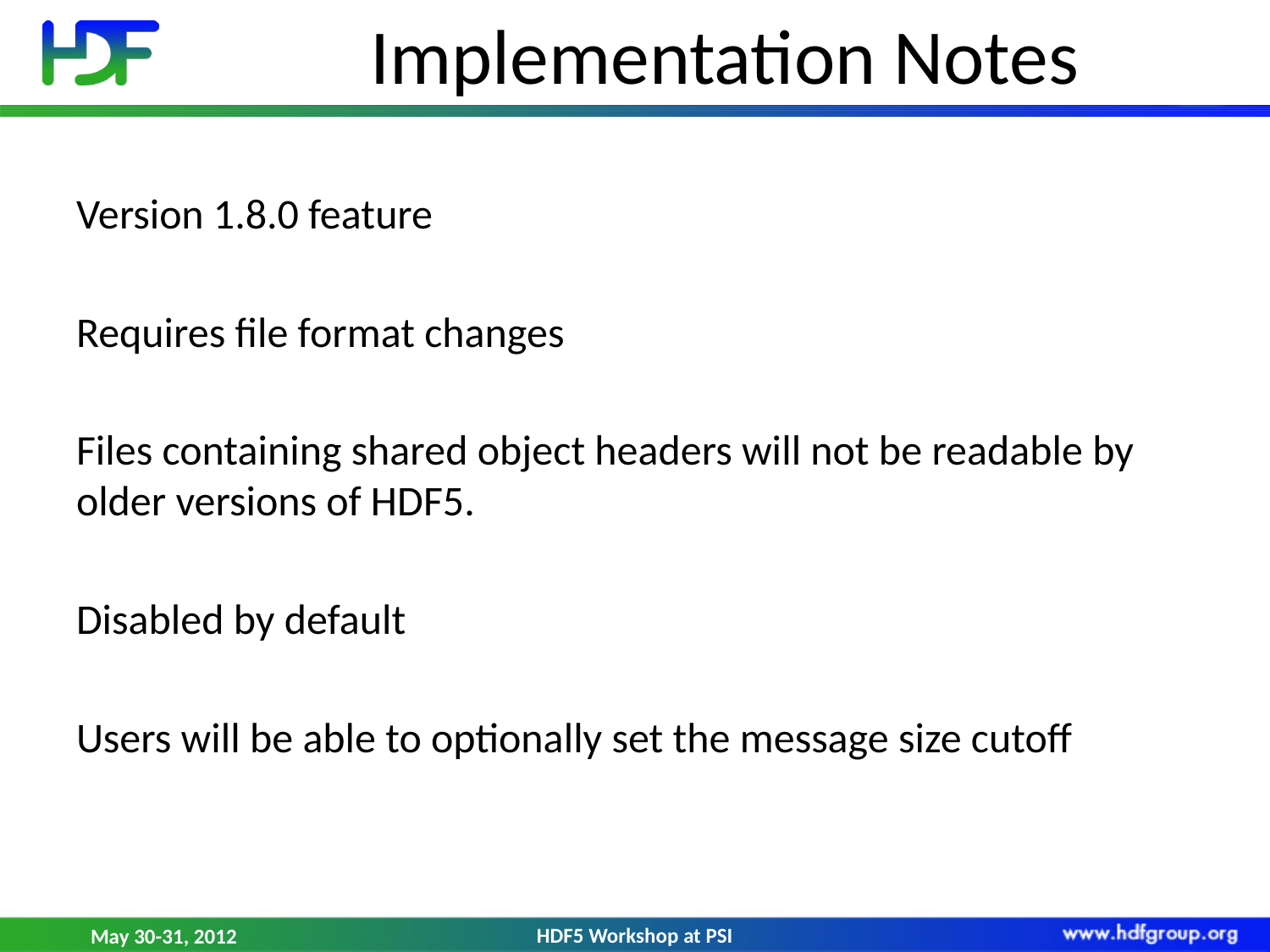

# Implementation Notes
Version 1.8.0 feature

Requires file format changes

Files containing shared object headers will not be readable by older versions of HDF5.

Disabled by default

Users will be able to optionally set the message size cutoff